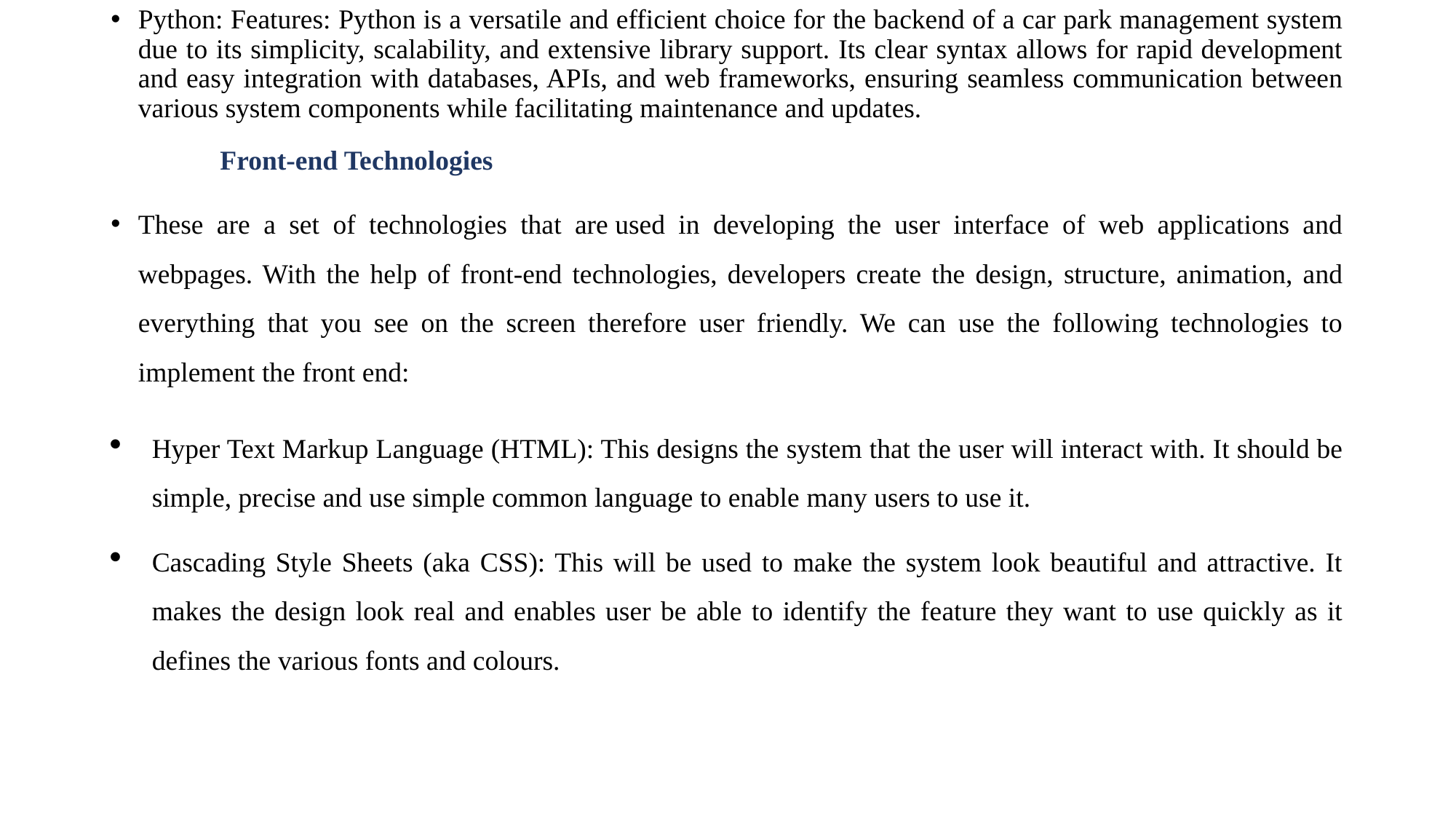

Python: Features: Python is a versatile and efficient choice for the backend of a car park management system due to its simplicity, scalability, and extensive library support. Its clear syntax allows for rapid development and easy integration with databases, APIs, and web frameworks, ensuring seamless communication between various system components while facilitating maintenance and updates.
Front-end Technologies
These are a set of technologies that are used in developing the user interface of web applications and webpages. With the help of front-end technologies, developers create the design, structure, animation, and everything that you see on the screen therefore user friendly. We can use the following technologies to implement the front end:
Hyper Text Markup Language (HTML): This designs the system that the user will interact with. It should be simple, precise and use simple common language to enable many users to use it.
Cascading Style Sheets (aka CSS): This will be used to make the system look beautiful and attractive. It makes the design look real and enables user be able to identify the feature they want to use quickly as it defines the various fonts and colours.